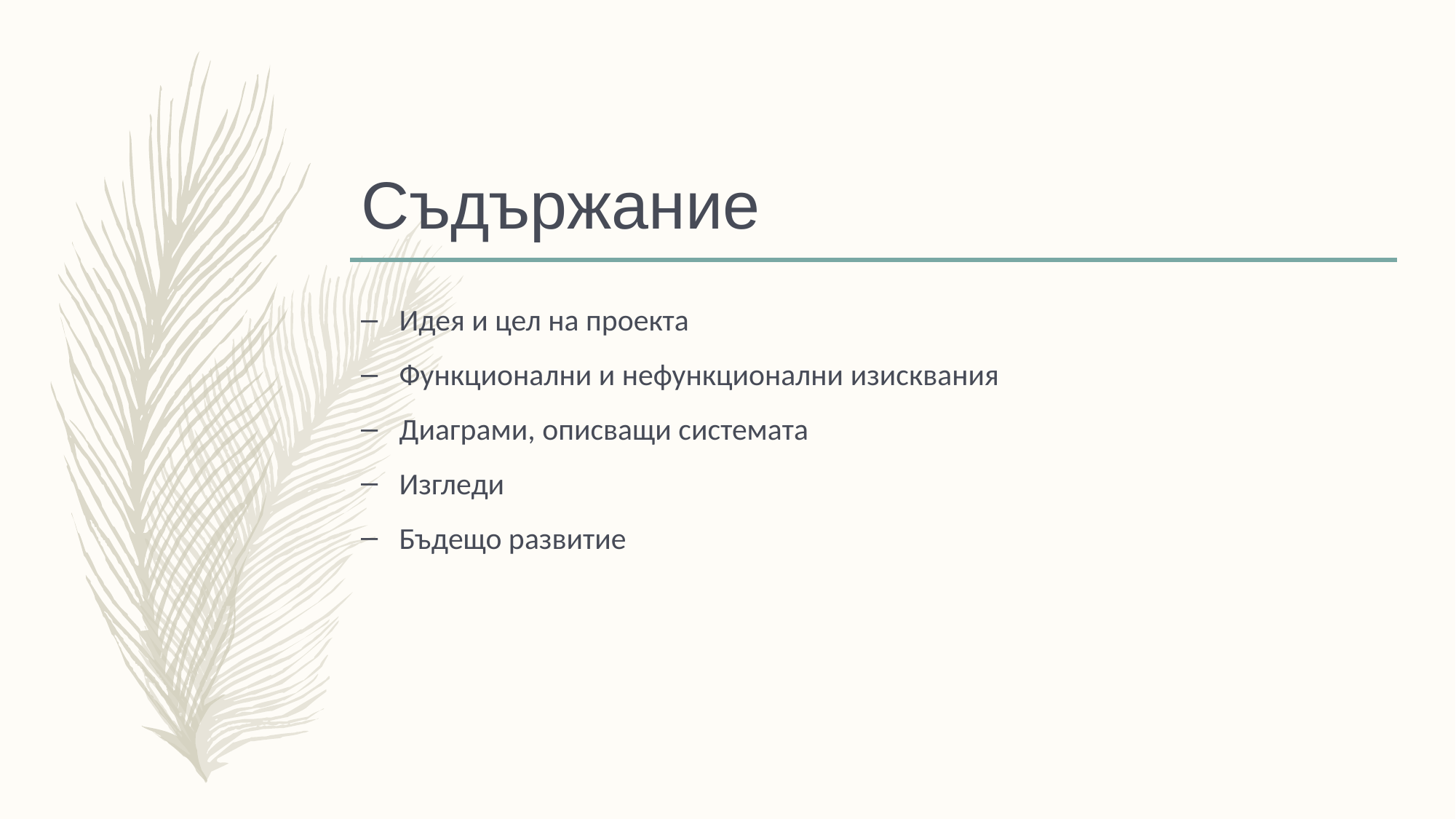

# Съдържание
Идея и цел на проекта
Функционални и нефункционални изисквания
Диаграми, описващи системата
Изгледи
Бъдещо развитие